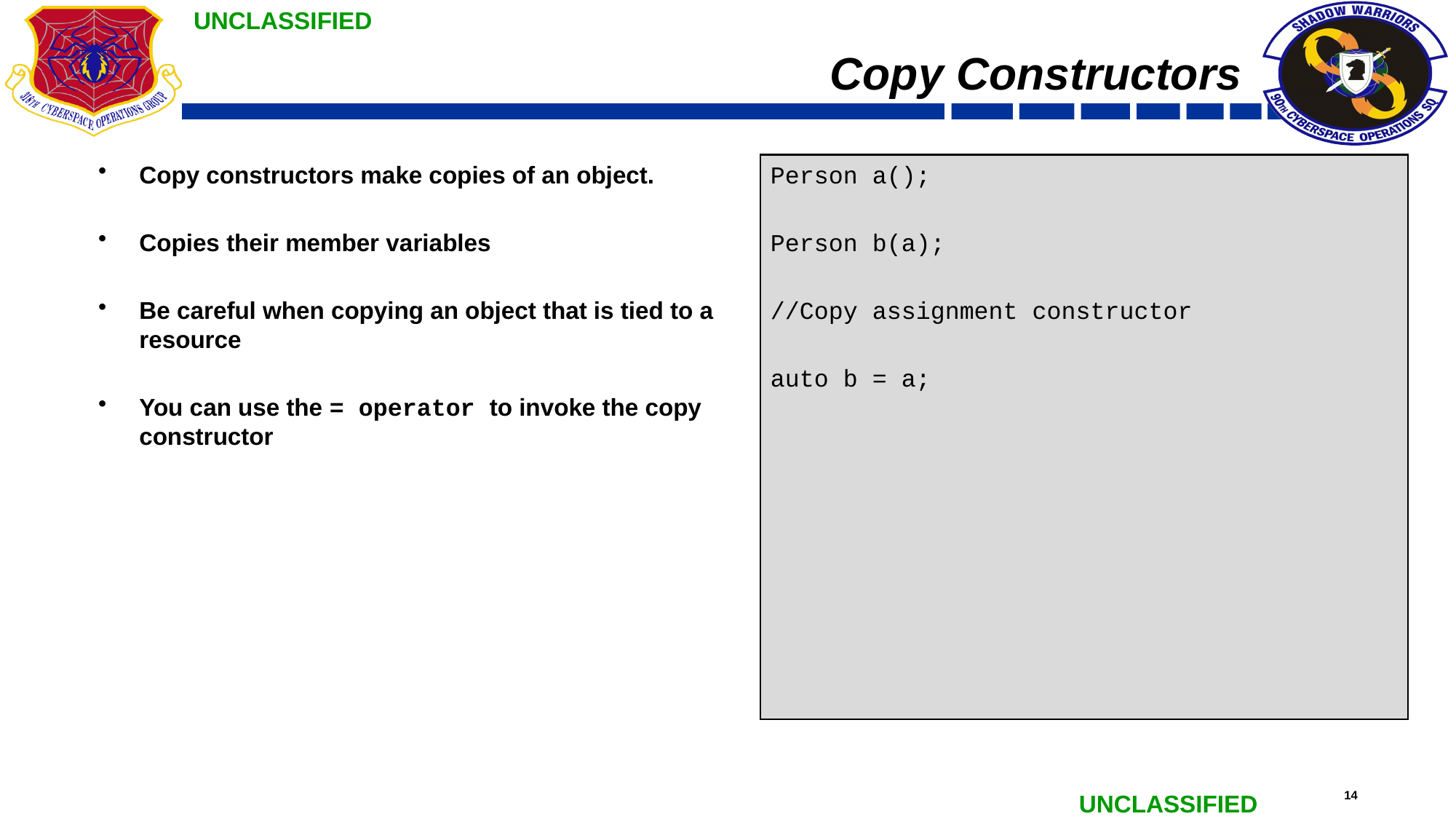

# Copy Constructors
Copy constructors make copies of an object.

Copies their member variables

Be careful when copying an object that is tied to a resource

You can use the = operator to invoke the copy constructor
Person a();

Person b(a);

//Copy assignment constructor

auto b = a;